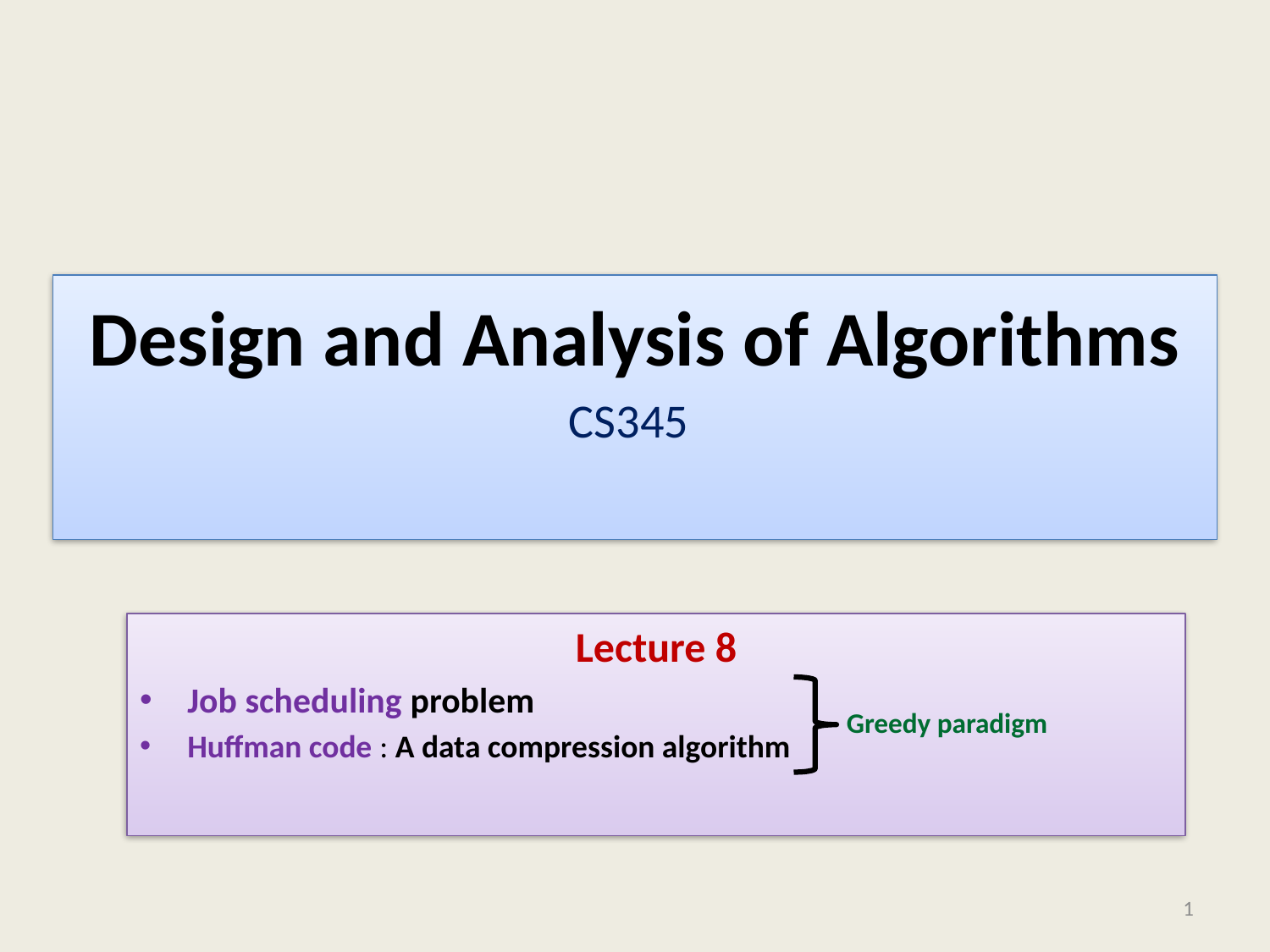

# Design and Analysis of Algorithms CS345
Lecture 8
Job scheduling problem
Huffman code : A data compression algorithm

Greedy paradigm
1